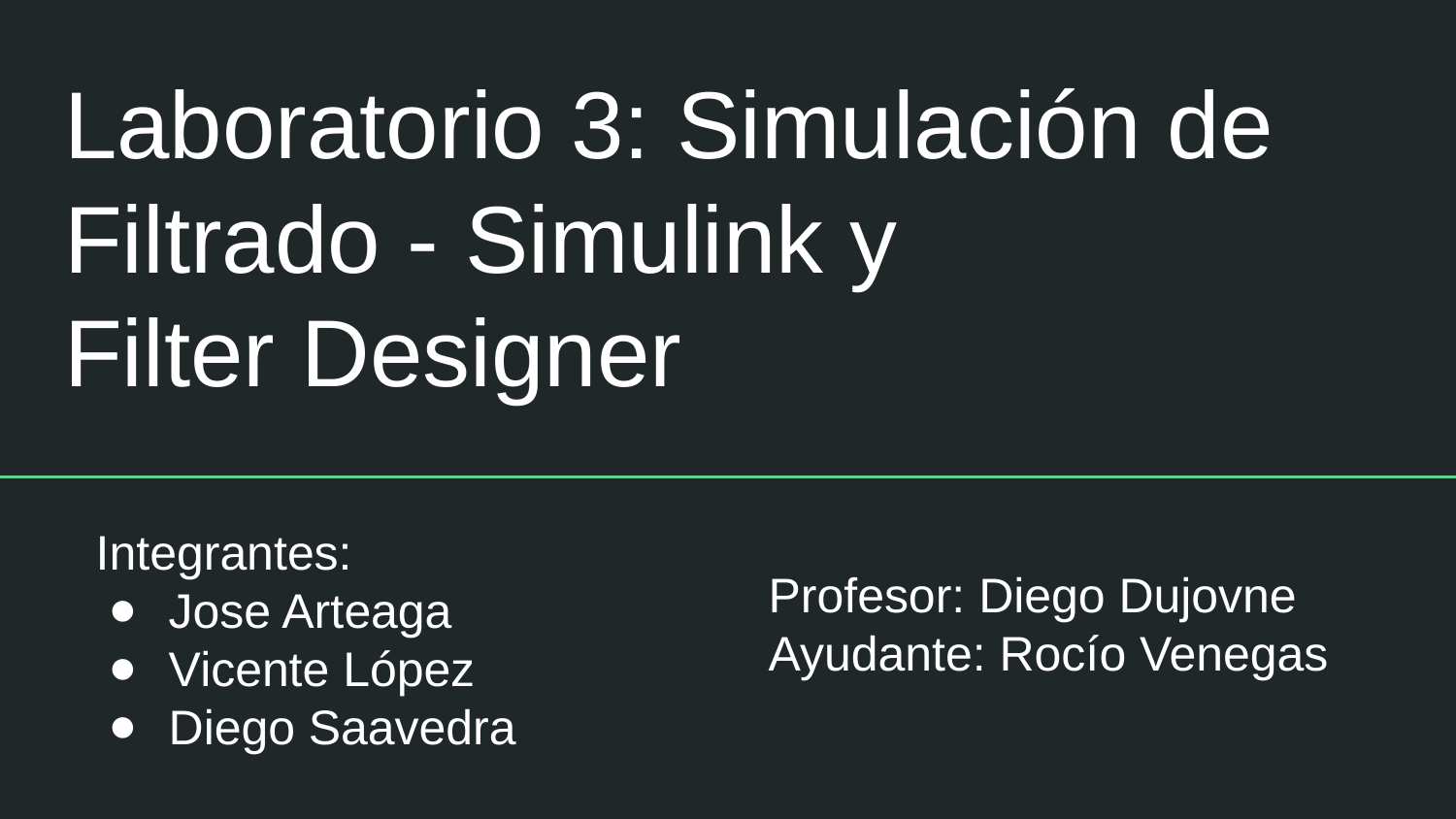

Laboratorio 3: Simulación de Filtrado - Simulink y
Filter Designer

Integrantes:
Jose Arteaga
Vicente López
Diego Saavedra
Profesor: Diego Dujovne
Ayudante: Rocío Venegas